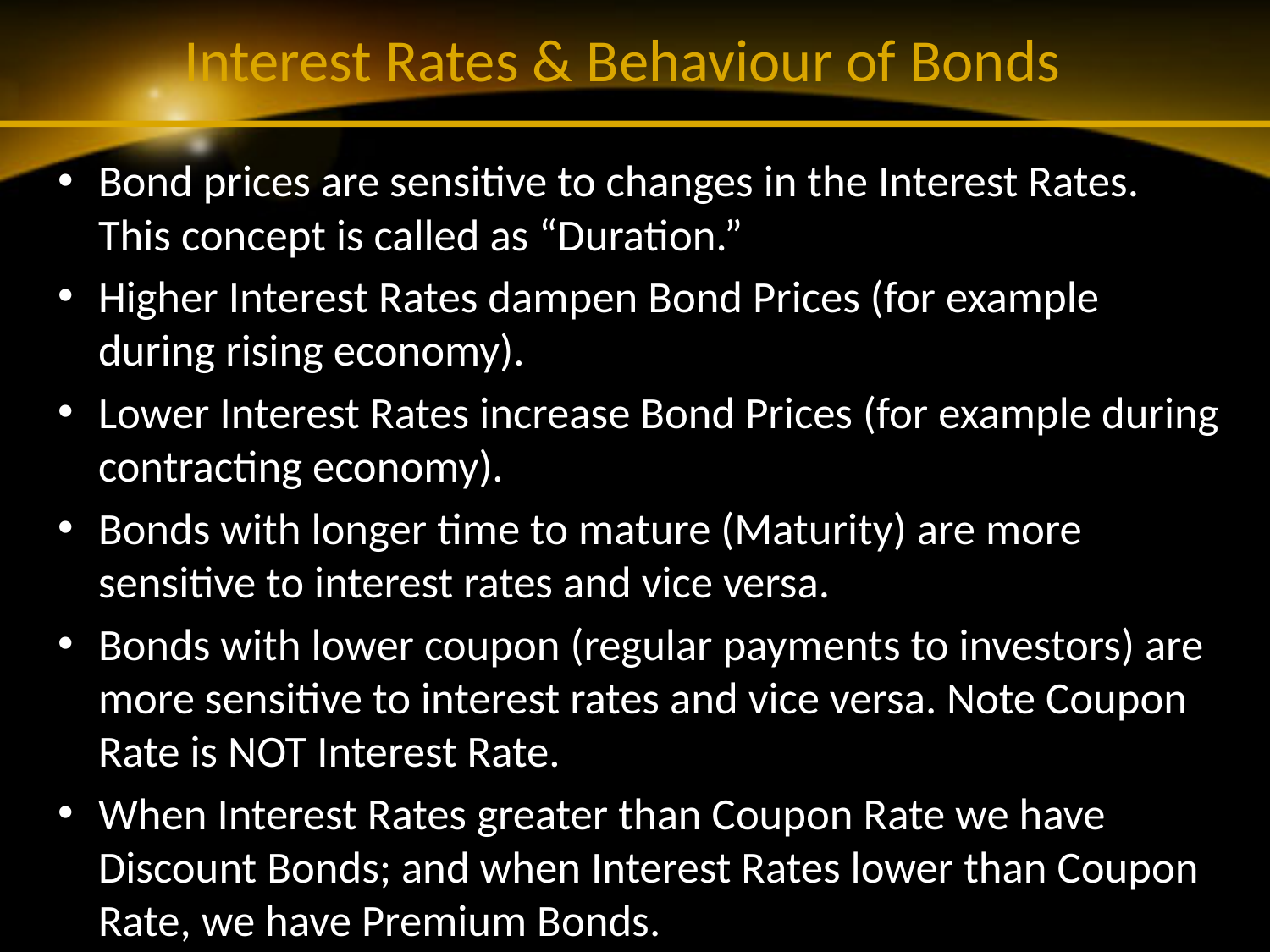

# Interest Rates & Behaviour of Bonds

Bond prices are sensitive to changes in the Interest Rates. This concept is called as “Duration.”
Higher Interest Rates dampen Bond Prices (for example during rising economy).
Lower Interest Rates increase Bond Prices (for example during contracting economy).
Bonds with longer time to mature (Maturity) are more sensitive to interest rates and vice versa.
Bonds with lower coupon (regular payments to investors) are more sensitive to interest rates and vice versa. Note Coupon Rate is NOT Interest Rate.
When Interest Rates greater than Coupon Rate we have Discount Bonds; and when Interest Rates lower than Coupon Rate, we have Premium Bonds.